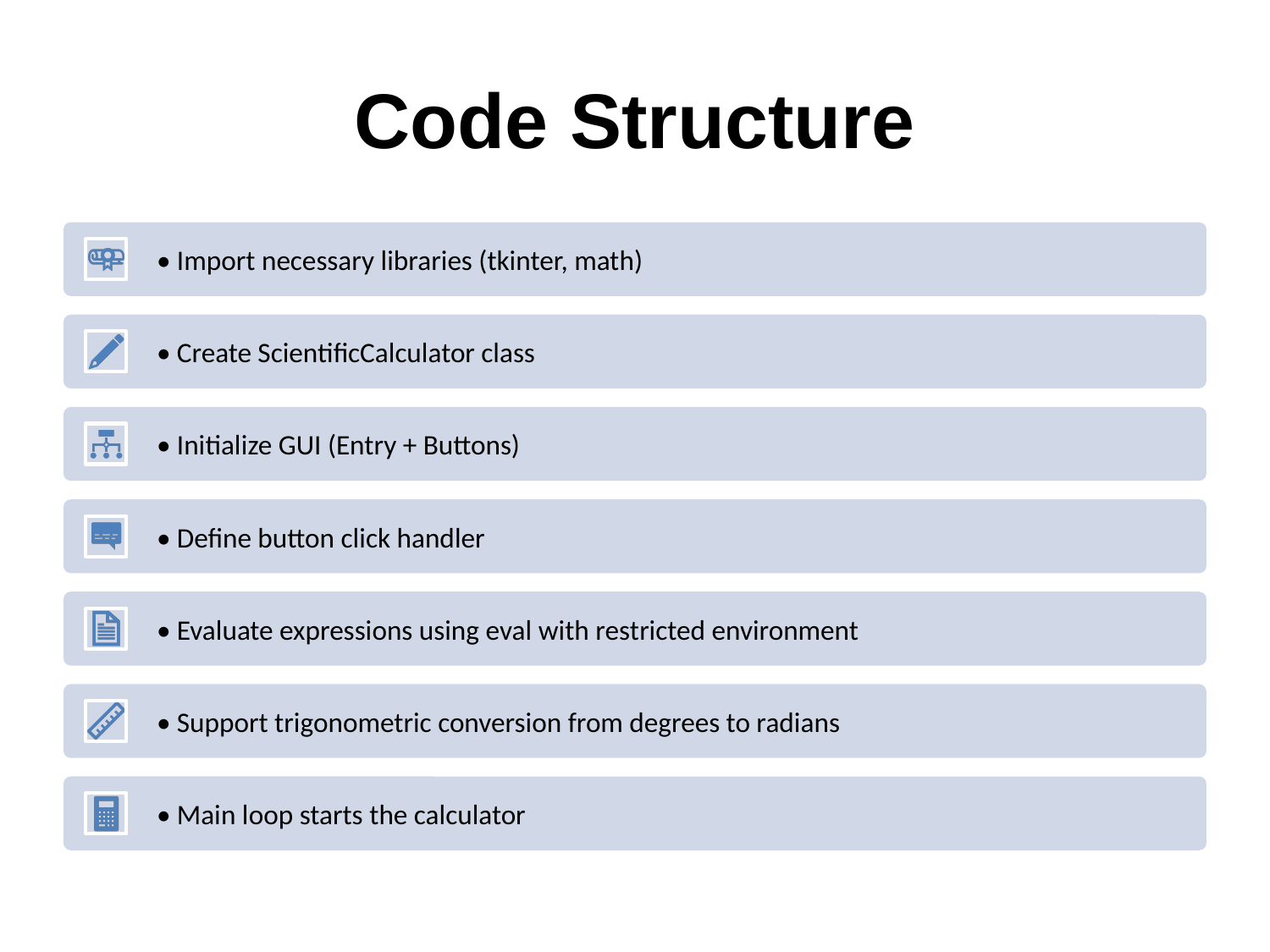

# Code Structure
• Import necessary libraries (tkinter, math)
• Create ScientificCalculator class
• Initialize GUI (Entry + Buttons)
• Define button click handler
• Evaluate expressions using eval with restricted environment
• Support trigonometric conversion from degrees to radians
• Main loop starts the calculator